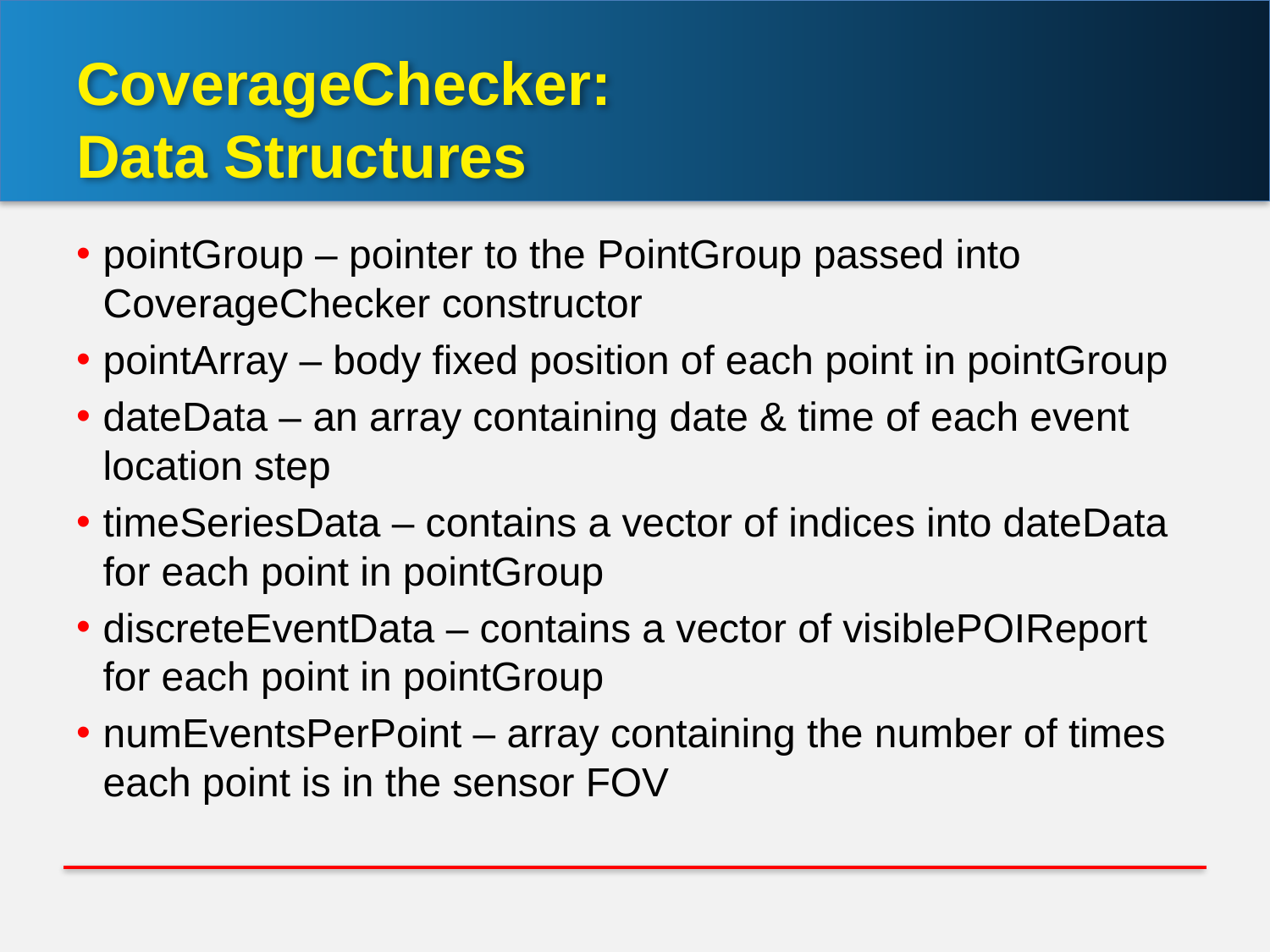

# CoverageChecker: Data Structures
pointGroup – pointer to the PointGroup passed into CoverageChecker constructor
pointArray – body fixed position of each point in pointGroup
dateData – an array containing date & time of each event location step
timeSeriesData – contains a vector of indices into dateData for each point in pointGroup
discreteEventData – contains a vector of visiblePOIReport for each point in pointGroup
numEventsPerPoint – array containing the number of times each point is in the sensor FOV